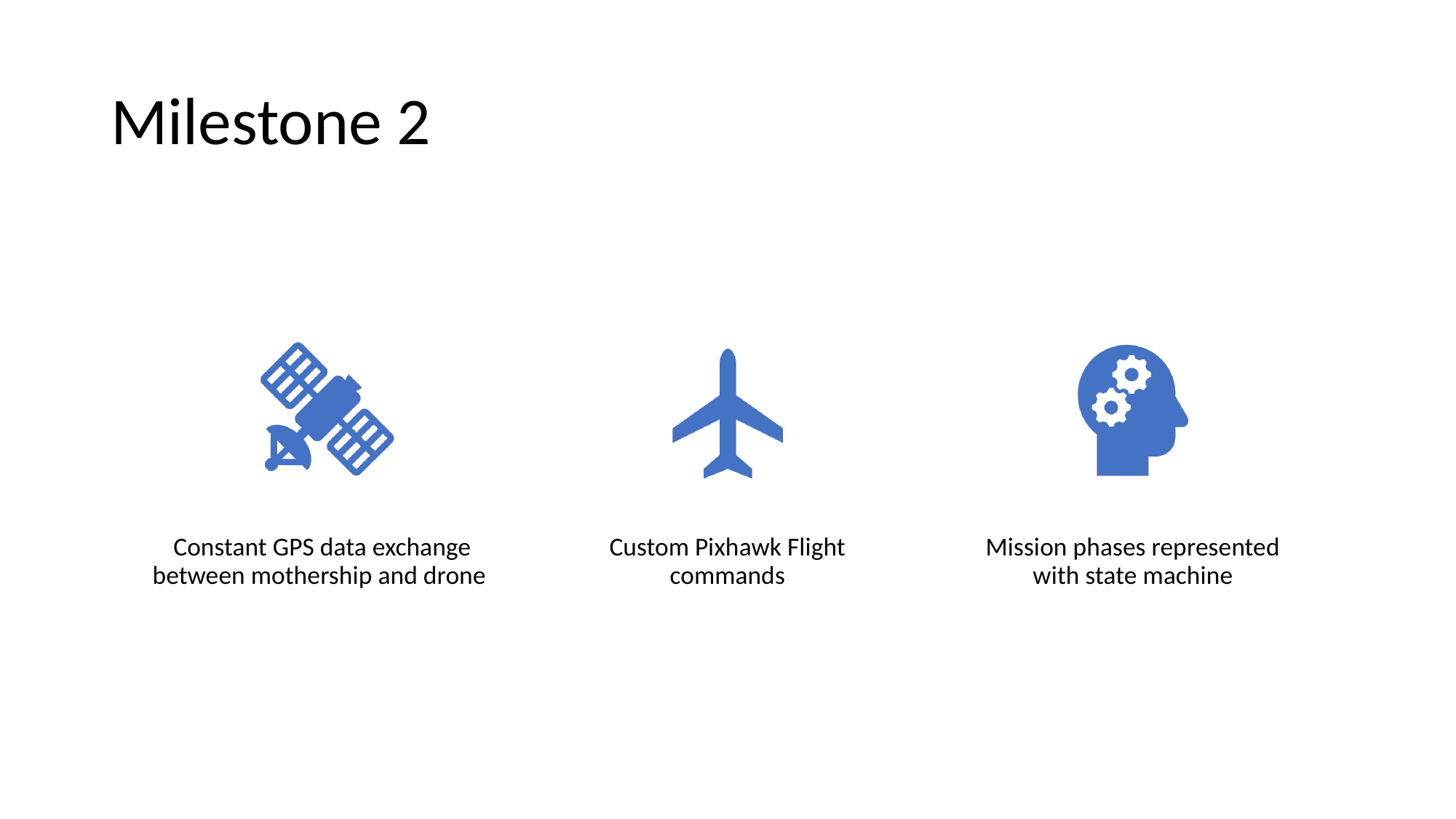

# Milestone 2
Constant GPS data exchange between mothership and drone
Custom Pixhawk Flight commands
Mission phases represented with state machine